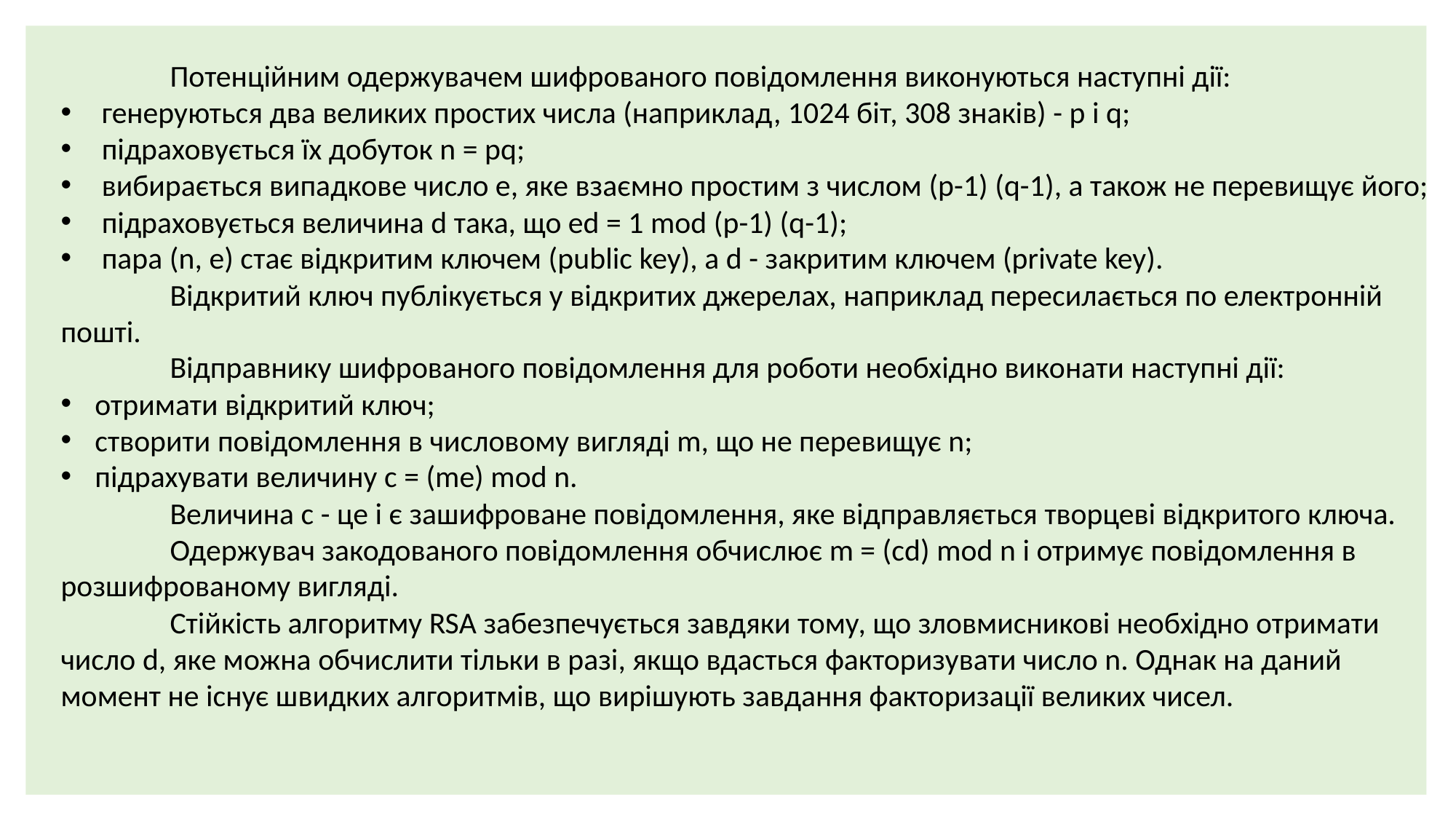

Потенційним одержувачем шифрованого повідомлення виконуються наступні дії:
генеруються два великих простих числа (наприклад, 1024 біт, 308 знаків) - p і q;
підраховується їх добуток n = pq;
вибирається випадкове число e, яке взаємно простим з числом (p-1) (q-1), а також не перевищує його;
підраховується величина d така, що ed = 1 mod (p-1) (q-1);
пара (n, e) стає відкритим ключем (public key), а d - закритим ключем (private key).
	Відкритий ключ публікується у відкритих джерелах, наприклад пересилається по електронній пошті.
	Відправнику шифрованого повідомлення для роботи необхідно виконати наступні дії:
отримати відкритий ключ;
створити повідомлення в числовому вигляді m, що не перевищує n;
підрахувати величину c = (me) mod n.
	Величина с - це і є зашифроване повідомлення, яке відправляється творцеві відкритого ключа.
	Одержувач закодованого повідомлення обчислює m = (cd) mod n і отримує повідомлення в розшифрованому вигляді.
	Стійкість алгоритму RSA забезпечується завдяки тому, що зловмисникові необхідно отримати число d, яке можна обчислити тільки в разі, якщо вдасться факторизувати число n. Однак на даний момент не існує швидких алгоритмів, що вирішують завдання факторизації великих чисел.